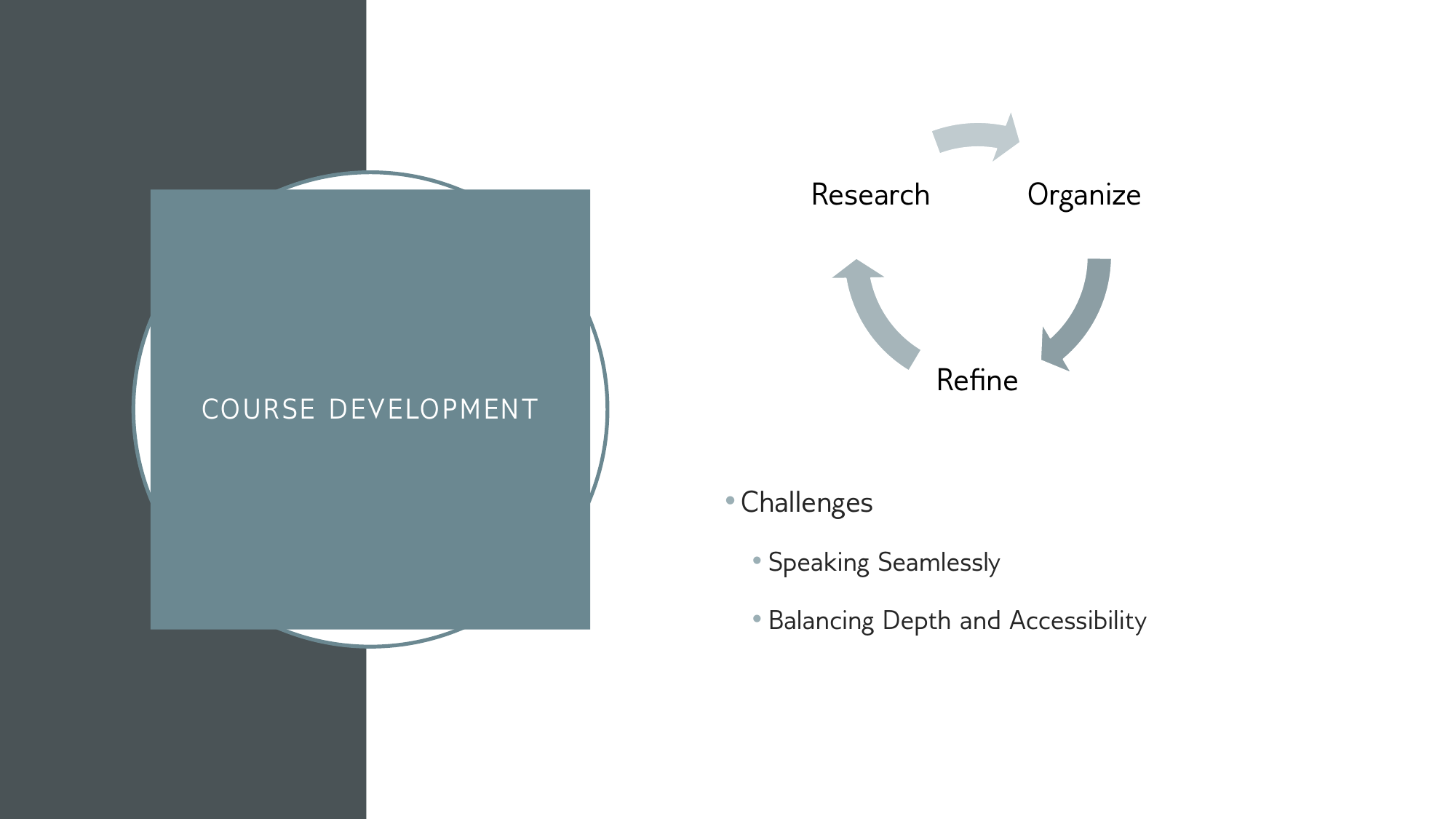

Organize
Refine
Research

# Course Development
Challenges
Speaking Seamlessly
Balancing Depth and Accessibility